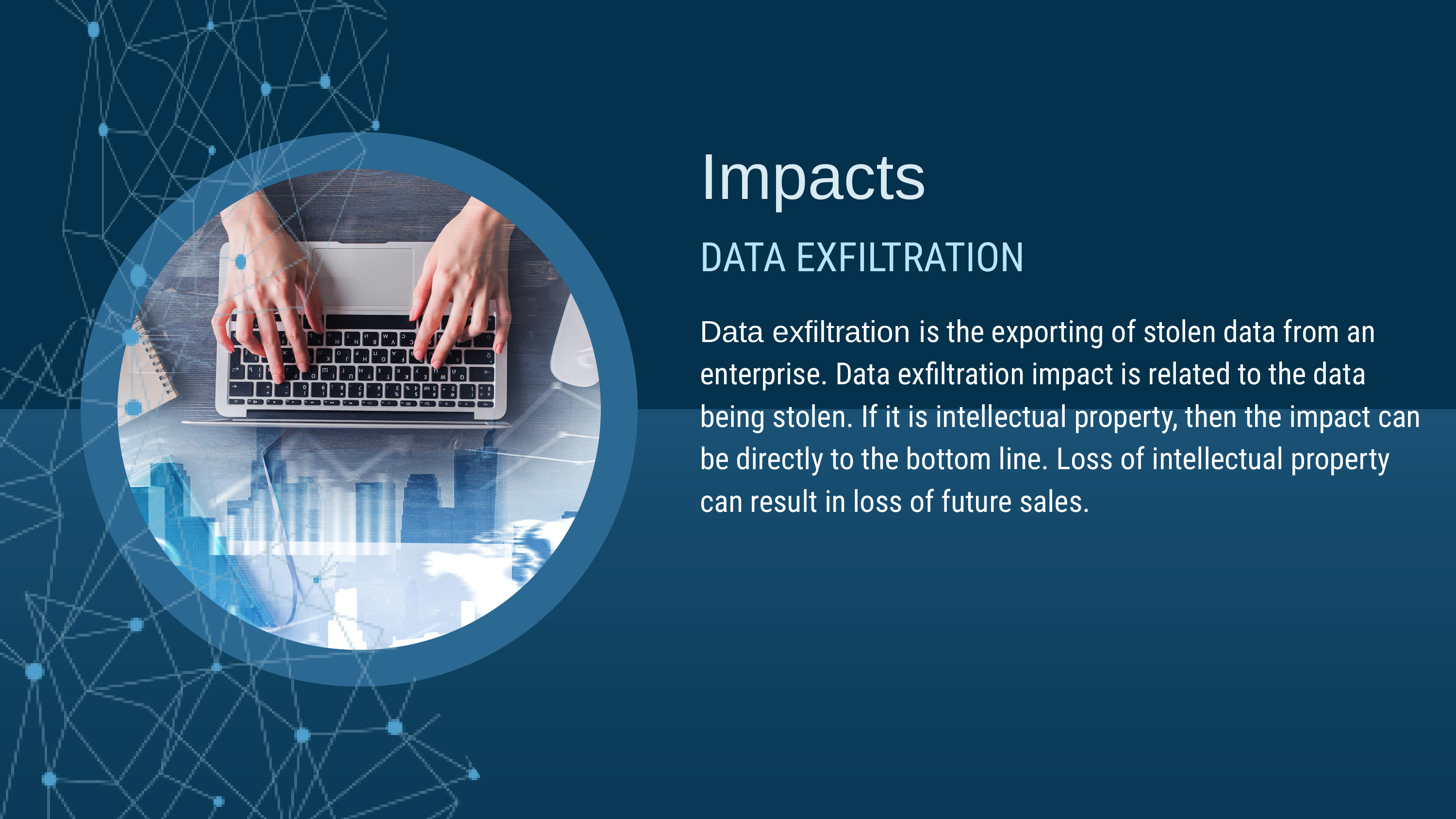

Impacts

DATA EXFILTRATION
Data exfiltration is the exporting of stolen data from an enterprise. Data exfiltration impact is related to the data being stolen. If it is intellectual property, then the impact can be directly to the bottom line. Loss of intellectual property can result in loss of future sales.